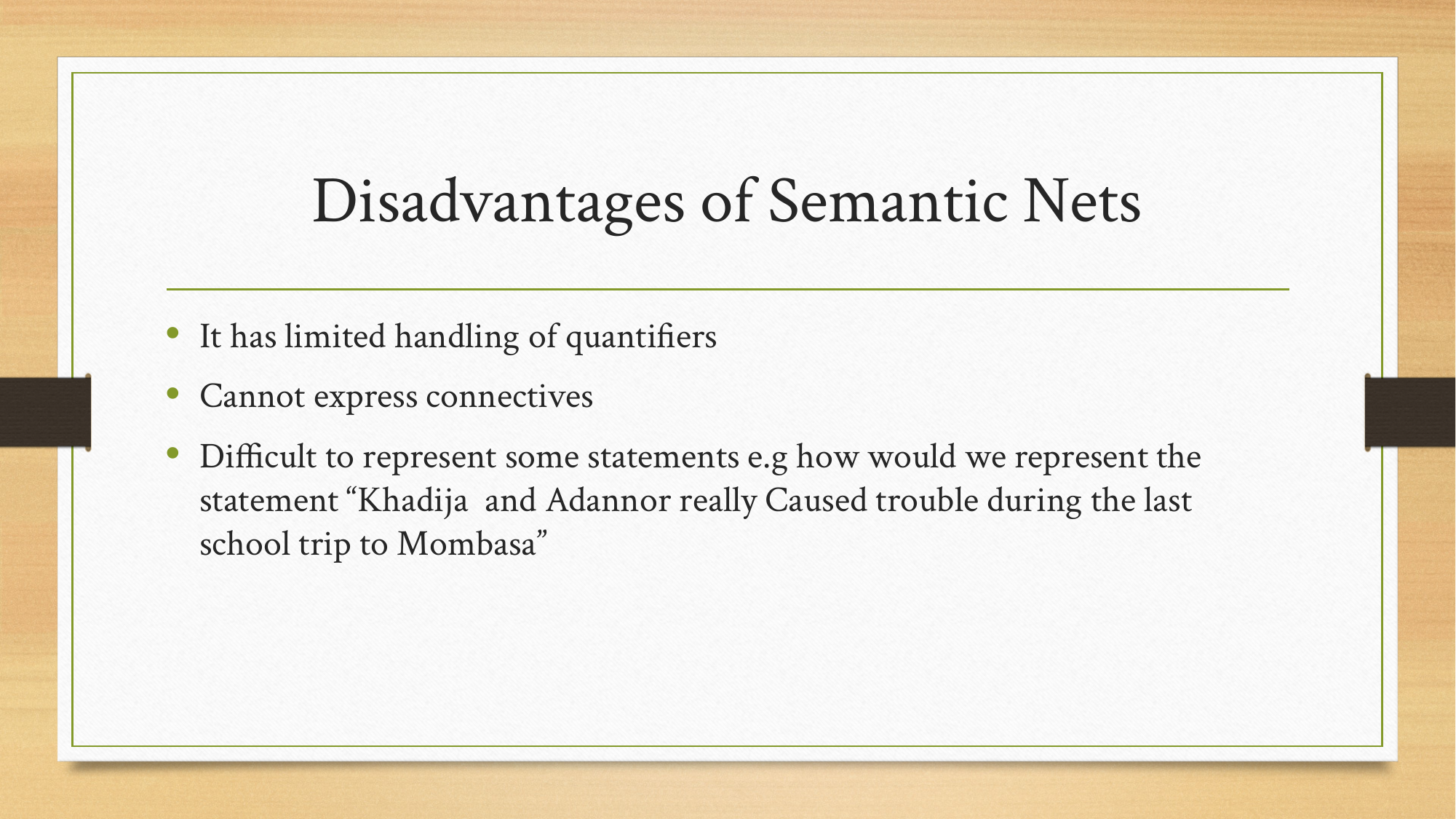

# Disadvantages of Semantic Nets
It has limited handling of quantifiers
Cannot express connectives
Difficult to represent some statements e.g how would we represent the statement “Khadija  and Adannor really Caused trouble during the last school trip to Mombasa”